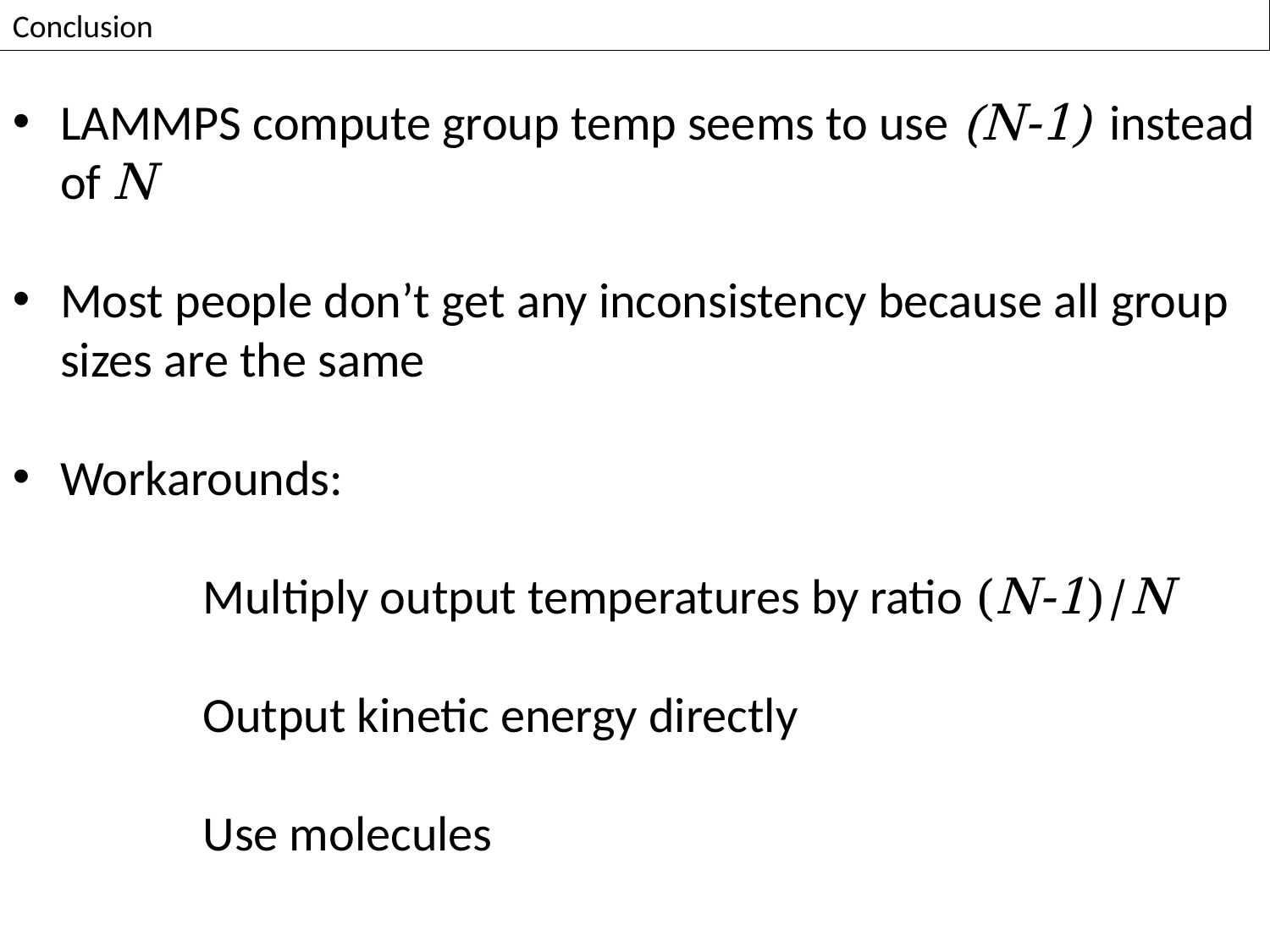

Conclusion
LAMMPS compute group temp seems to use (N-1) instead of N

Most people don’t get any inconsistency because all group sizes are the same

Workarounds:

	Multiply output temperatures by ratio (N-1)/N

	Output kinetic energy directly

	Use molecules